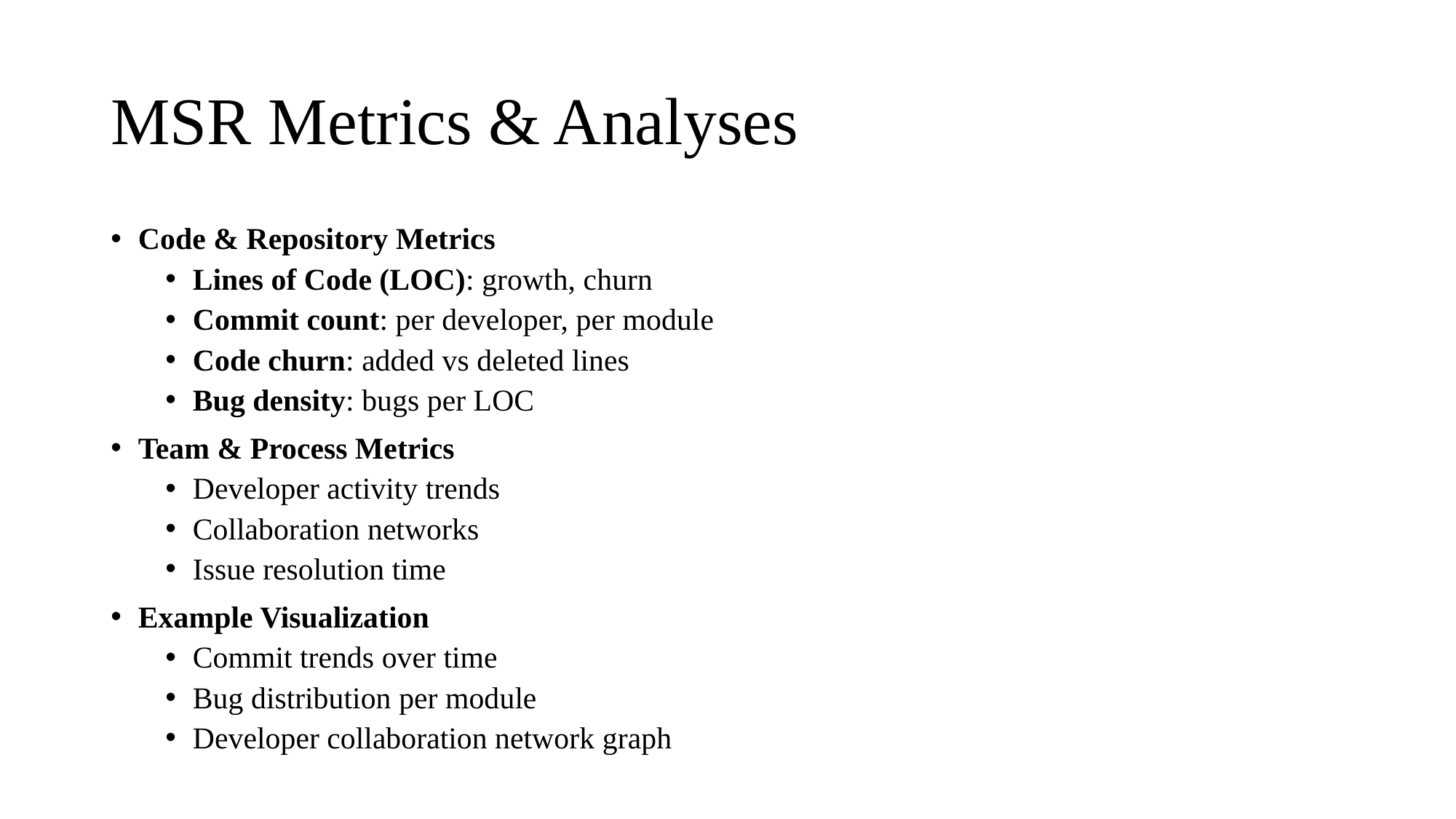

# MSR Metrics & Analyses
Code & Repository Metrics
Lines of Code (LOC): growth, churn
Commit count: per developer, per module
Code churn: added vs deleted lines
Bug density: bugs per LOC
Team & Process Metrics
Developer activity trends
Collaboration networks
Issue resolution time
Example Visualization
Commit trends over time
Bug distribution per module
Developer collaboration network graph